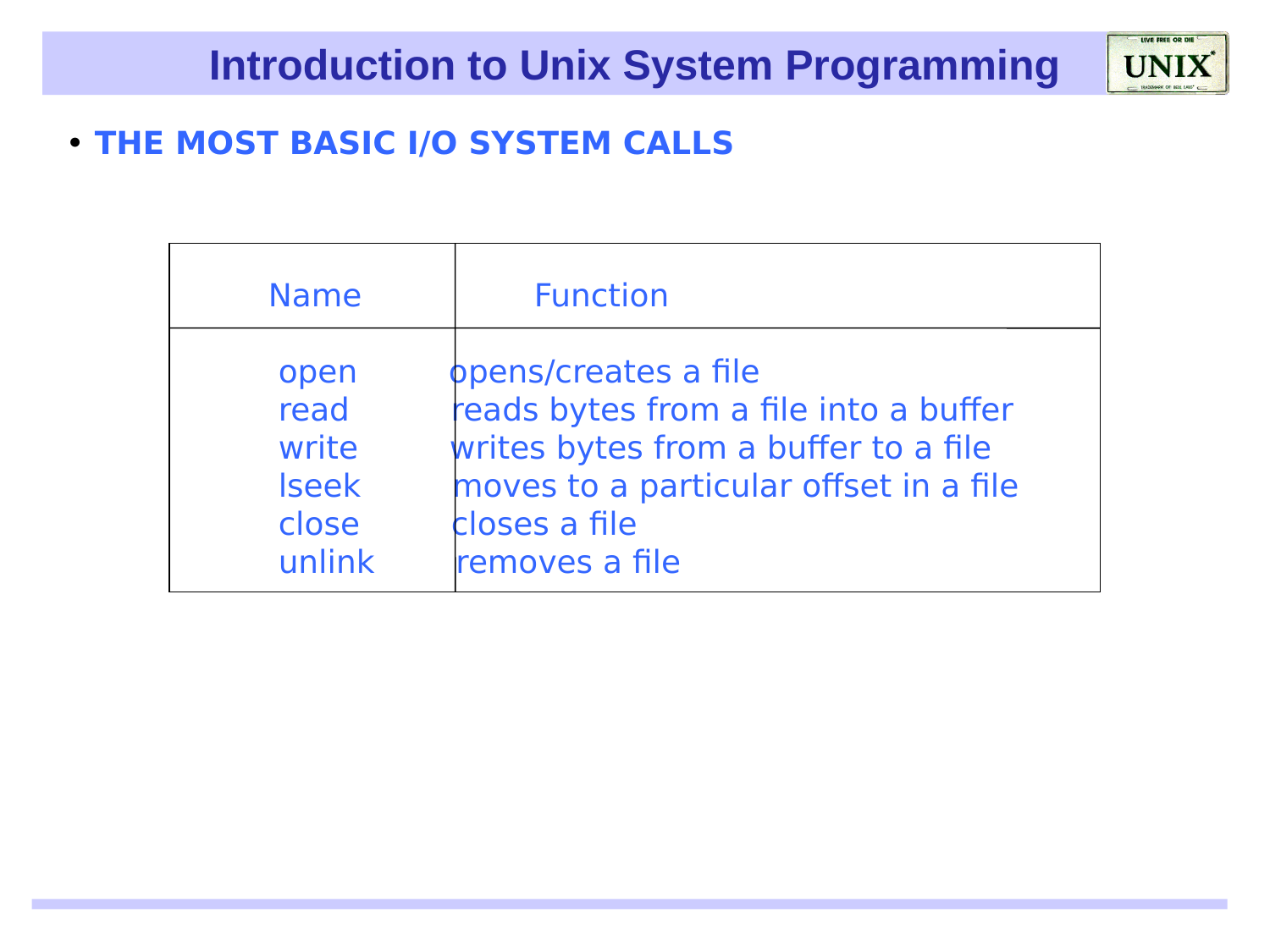

• THE MOST BASIC I/O SYSTEM CALLS

                     Name                 Function

                      open         opens/creates a file
                      read          reads bytes from a file into a buffer
                      write         writes bytes from a buffer to a file
                      lseek         moves to a particular offset in a file
                      close         closes a file
                      unlink        removes a file